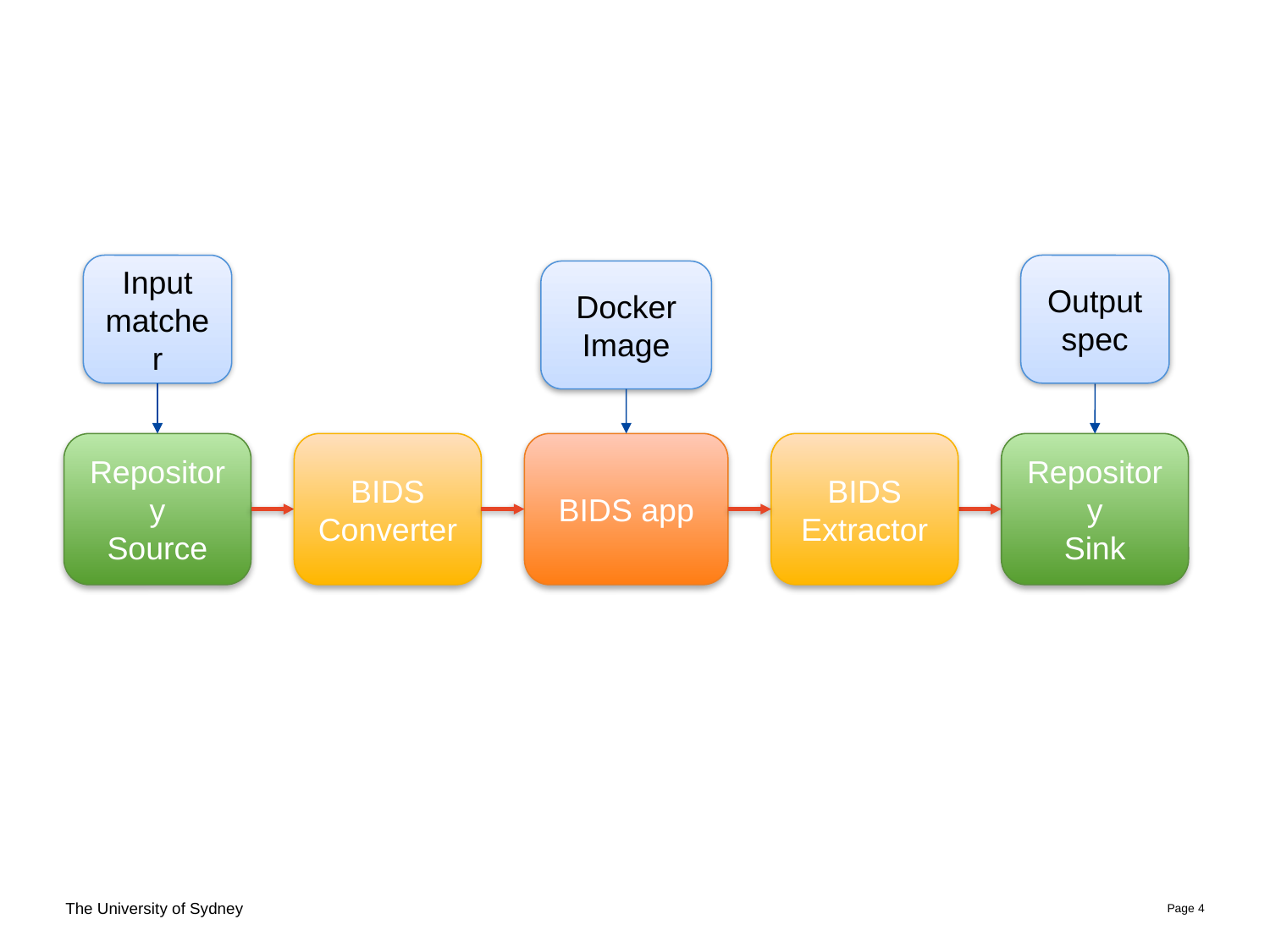

Input
matcher
Output spec
Docker Image
Repository
Source
BIDS Converter
BIDS app
BIDS Extractor
Repository
Sink